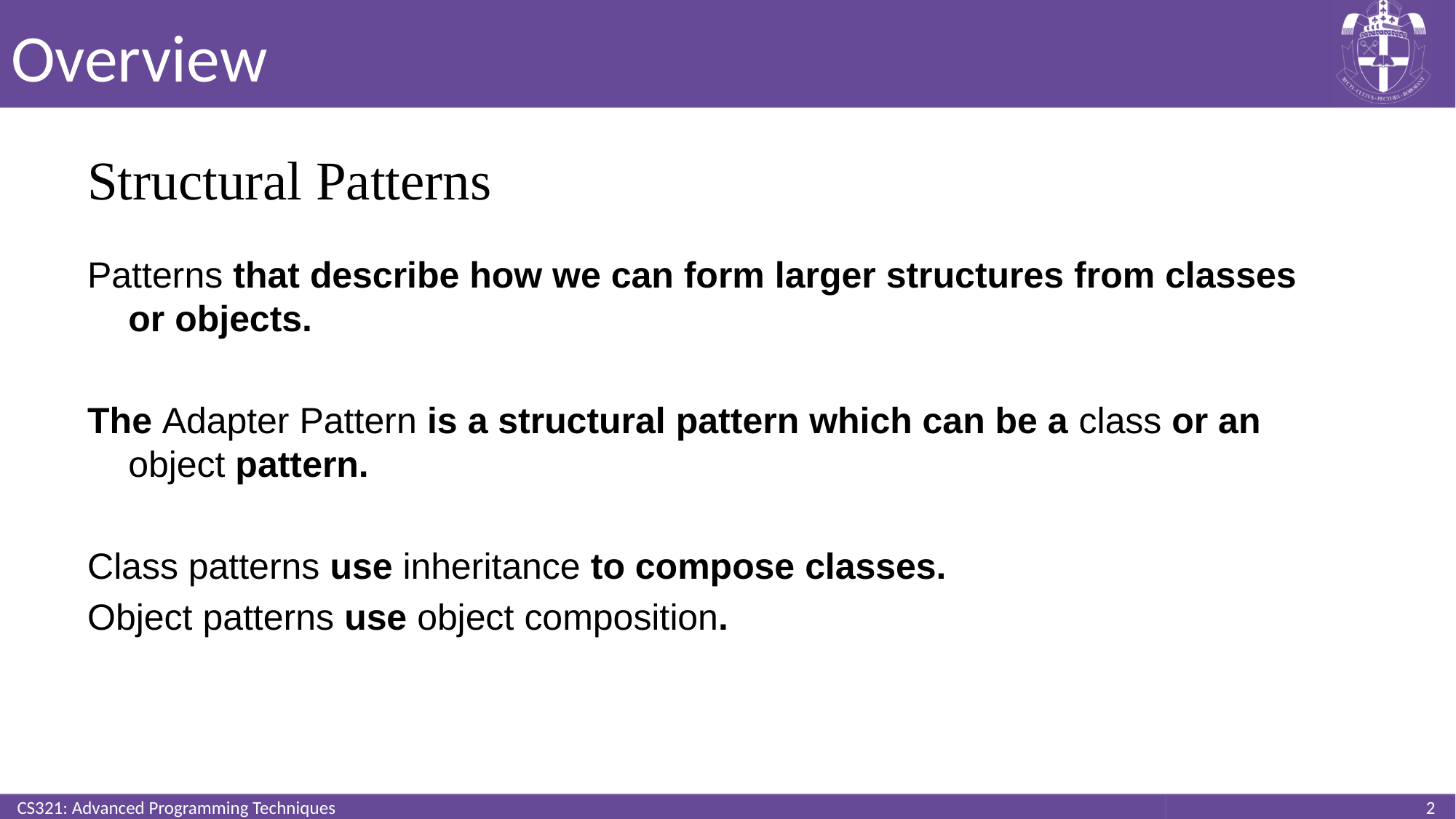

# Overview
Structural Patterns

Patterns that describe how we can form larger structures from classes or objects.

The Adapter Pattern is a structural pattern which can be a class or an object pattern.

Class patterns use inheritance to compose classes.
Object patterns use object composition.
CS321: Advanced Programming Techniques
2